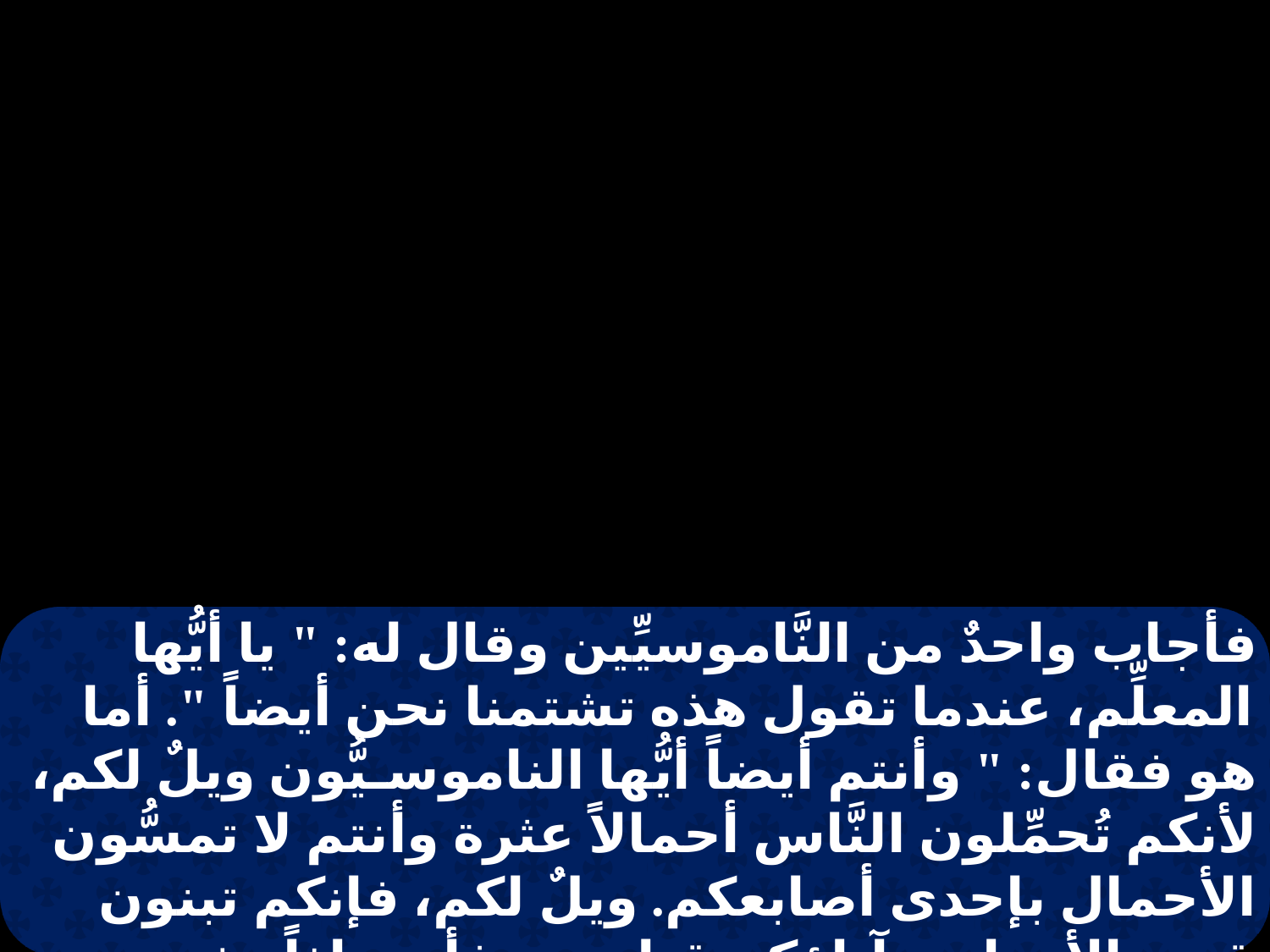

فأجاب واحدٌ من النَّاموسيِّين وقال له: " يا أيُّها المعلِّم، عندما تقول هذه تشتمنا نحن أيضاً ". أما هو فقال: " وأنتم أيضاً أيُّها الناموسـيُّون ويلٌ لكم، لأنكم تُحمِّلون النَّاس أحمالاً عثرة وأنتم لا تمسُّون الأحمال بإحدى أصابعكم. ويلٌ لكم، فإنكم تبنون قبور الأنبياء، وآباؤكم قتلوهم. فأنتم إذاً تشهدون وتُسرون بأعمال آبائكم، لأنهم هم قتلوهم وأنتم تبنون قبورهم.